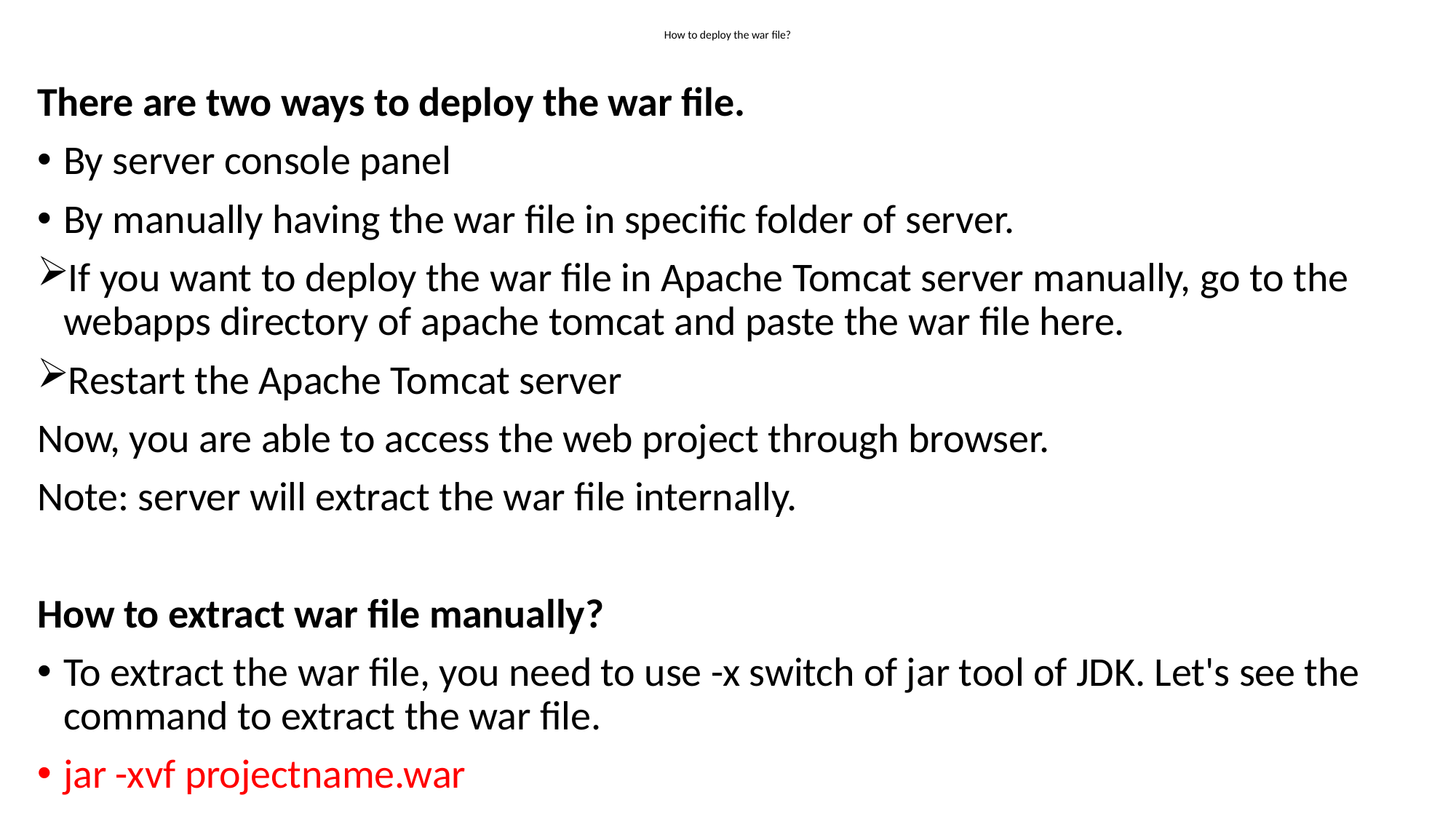

# How to deploy the war file?
There are two ways to deploy the war file.
By server console panel
By manually having the war file in specific folder of server.
If you want to deploy the war file in Apache Tomcat server manually, go to the webapps directory of apache tomcat and paste the war file here.
Restart the Apache Tomcat server
Now, you are able to access the web project through browser.
Note: server will extract the war file internally.

How to extract war file manually?
To extract the war file, you need to use -x switch of jar tool of JDK. Let's see the command to extract the war file.
jar -xvf projectname.war